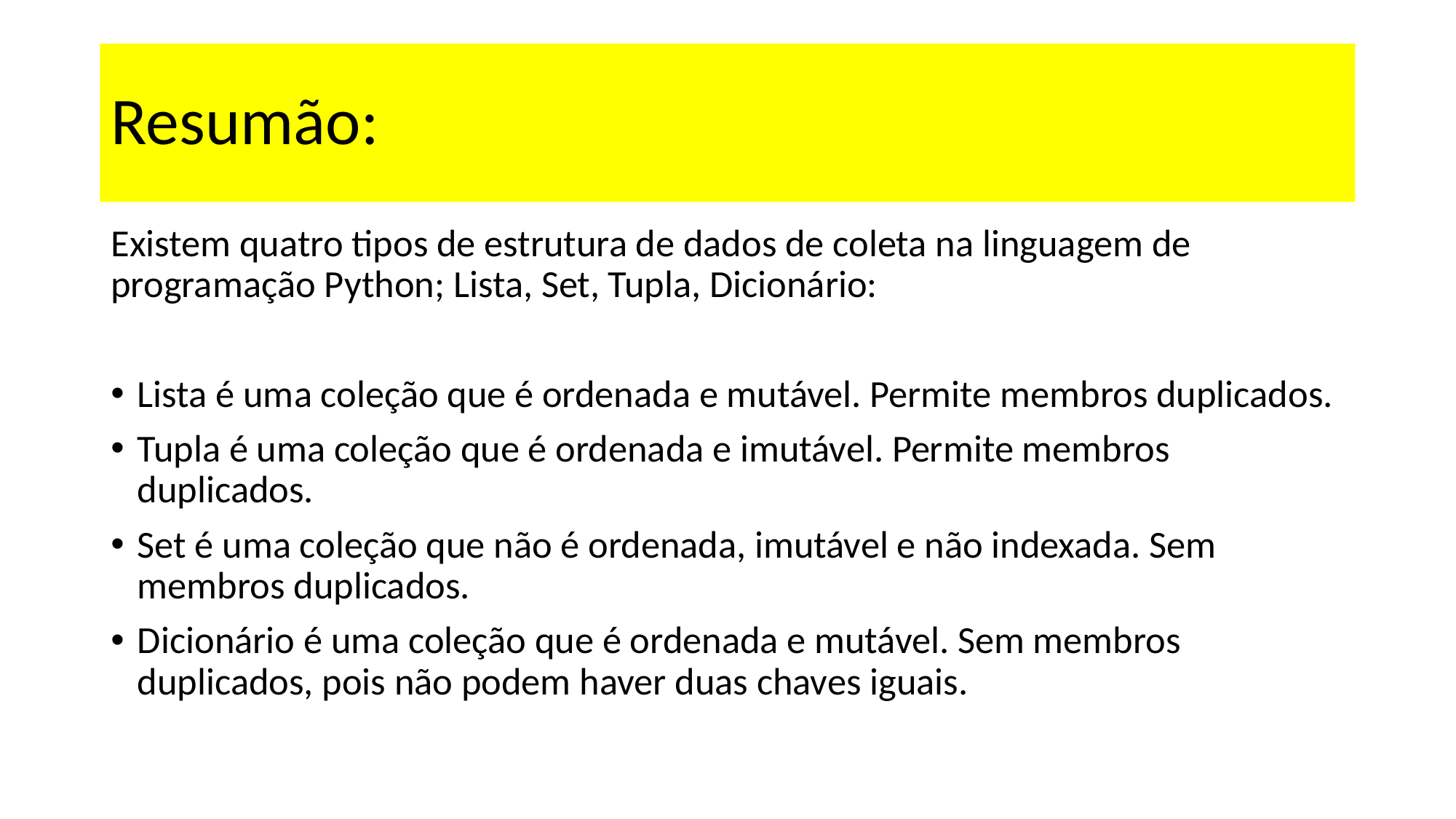

# Resumão:
Existem quatro tipos de estrutura de dados de coleta na linguagem de programação Python; Lista, Set, Tupla, Dicionário:

Lista é uma coleção que é ordenada e mutável. Permite membros duplicados.
Tupla é uma coleção que é ordenada e imutável. Permite membros duplicados.
Set é uma coleção que não é ordenada, imutável e não indexada. Sem membros duplicados.
Dicionário é uma coleção que é ordenada e mutável. Sem membros duplicados, pois não podem haver duas chaves iguais.